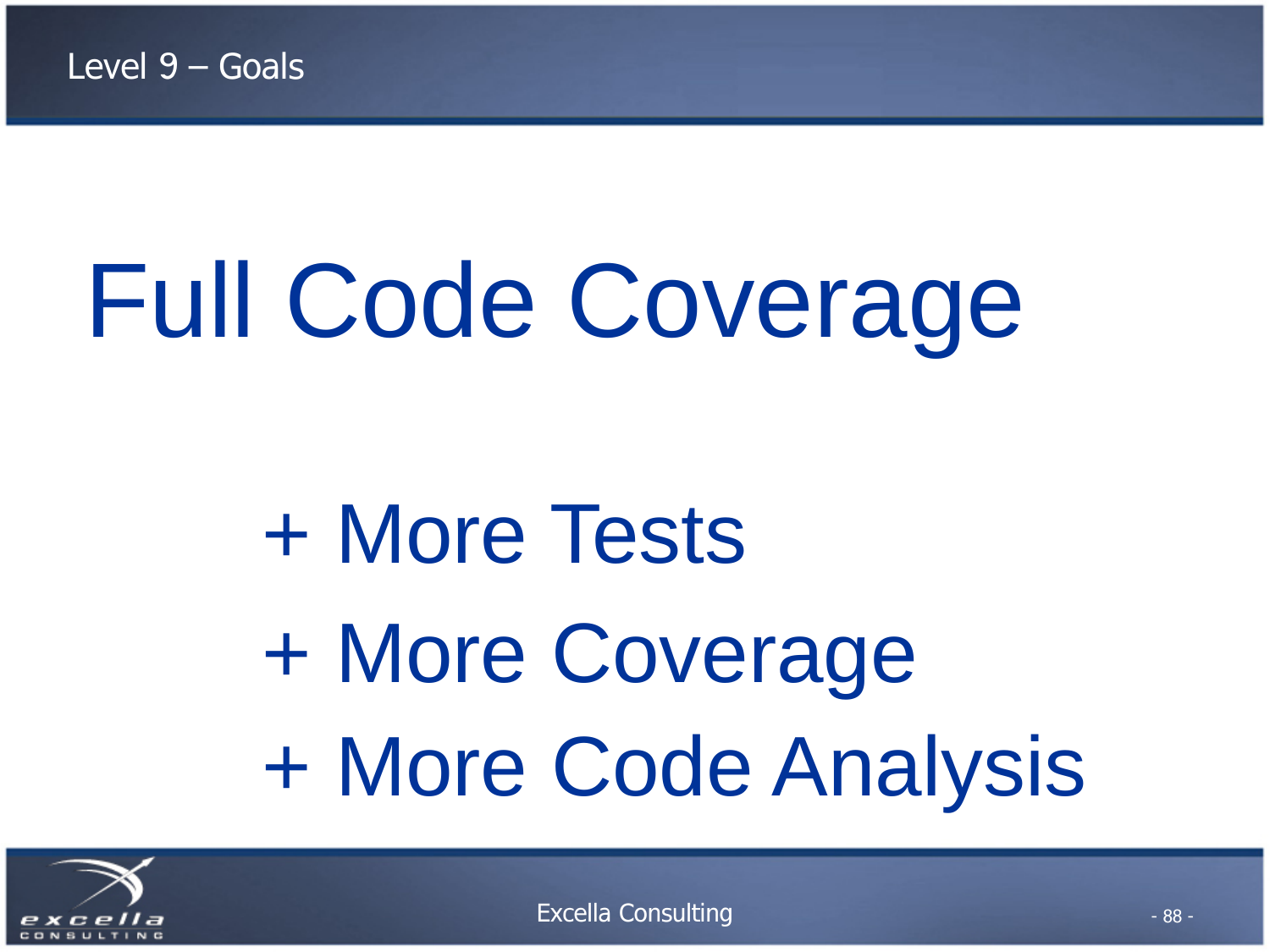

# Level 9 – Goals
Full Code Coverage
+ More Tests
+ More Coverage
+ More Code Analysis
- 88 -